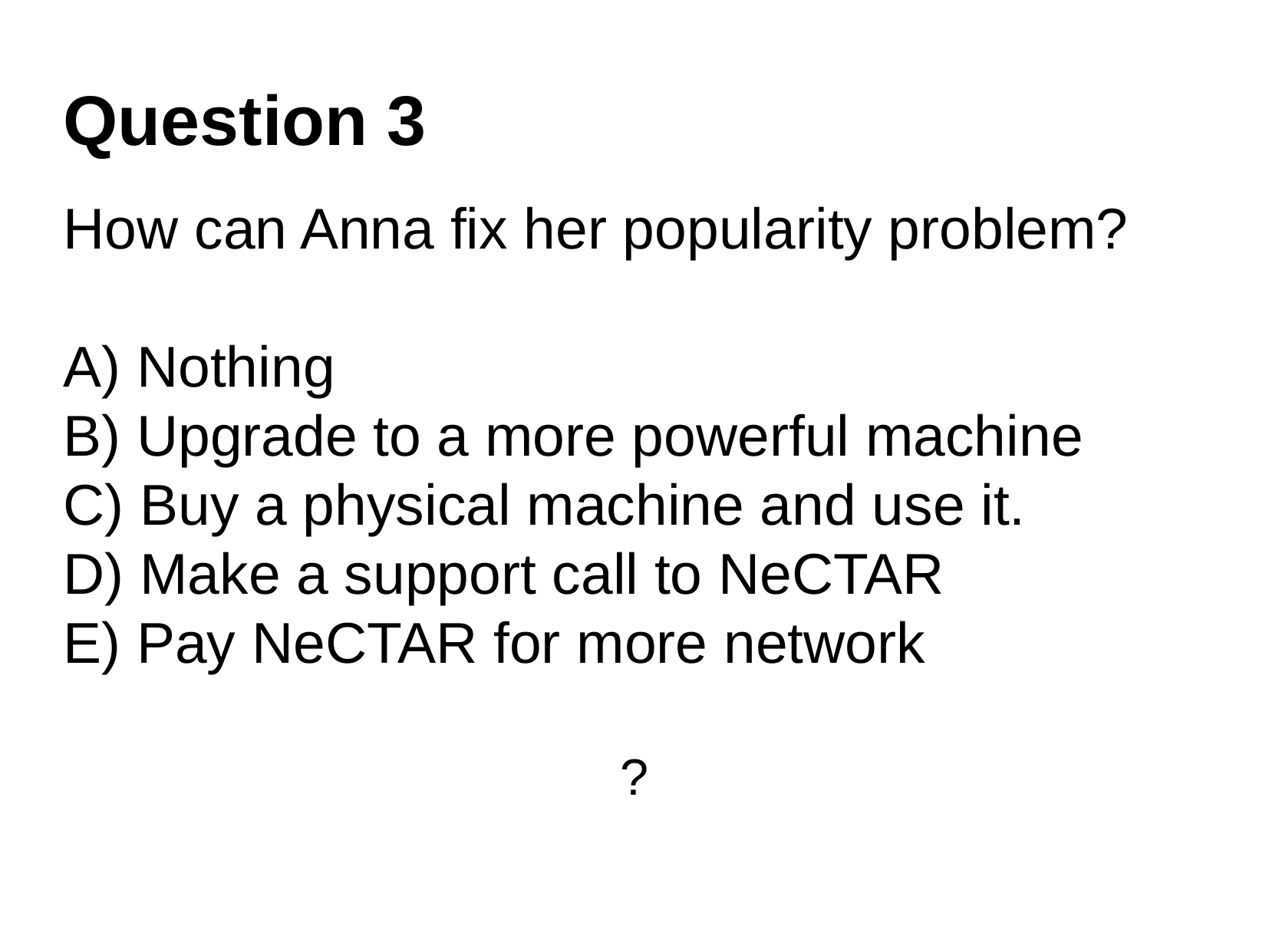

Question 3
How can Anna fix her popularity problem?

 Nothing
 Upgrade to a more powerful machine
 Buy a physical machine and use it.
 Make a support call to NeCTAR
 Pay NeCTAR for more network

?